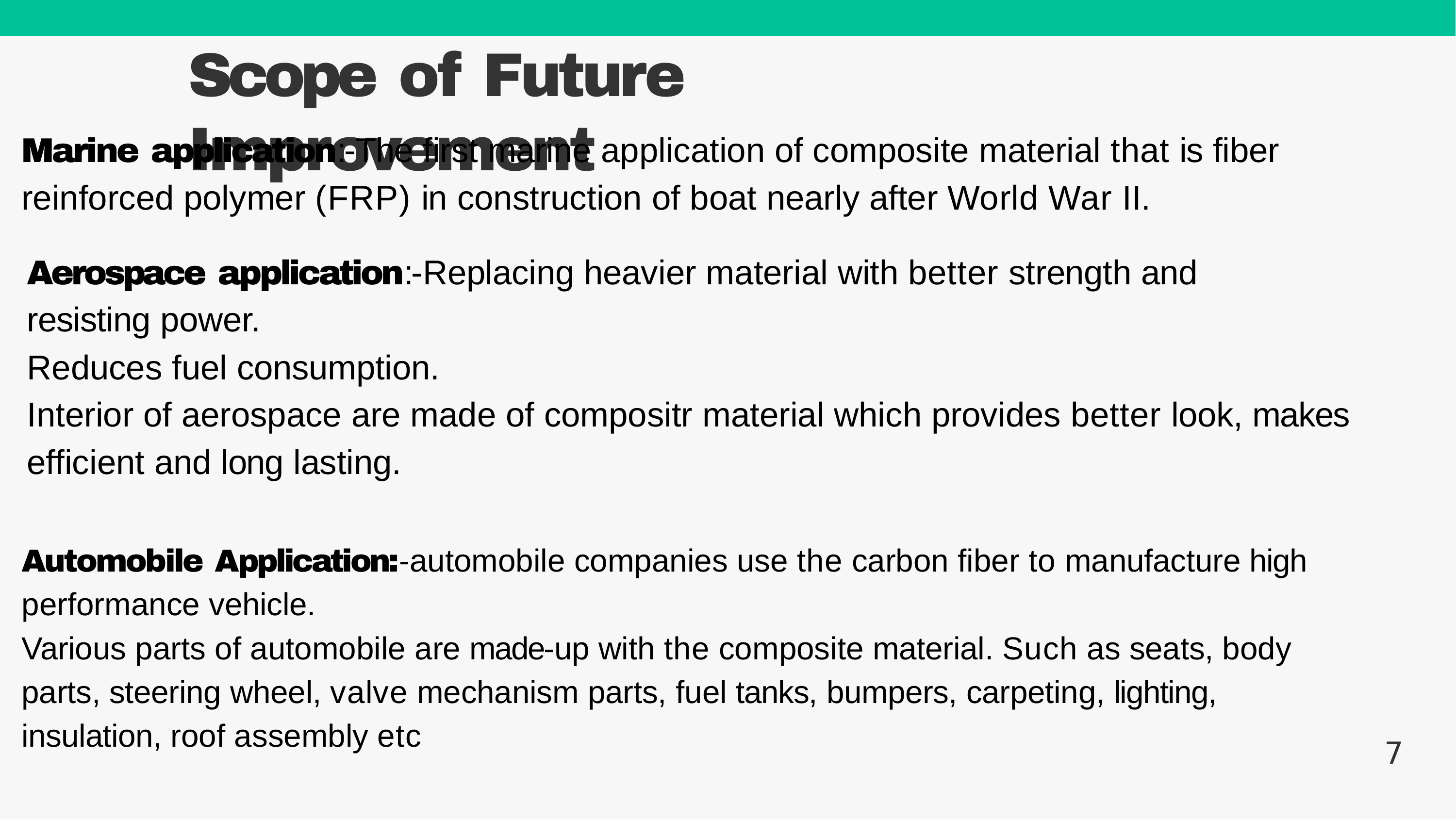

# Scope of Future Improvement
Marine application:-The first marine application of composite material that is fiber reinforced polymer (FRP) in construction of boat nearly after World War II.
Aerospace application:-Replacing heavier material with better strength and resisting power.
Reduces fuel consumption.
Interior of aerospace are made of compositr material which provides better look, makes efficient and long lasting.
Automobile Application:-automobile companies use the carbon fiber to manufacture high performance vehicle.
Various parts of automobile are made-up with the composite material. Such as seats, body parts, steering wheel, valve mechanism parts, fuel tanks, bumpers, carpeting, lighting, insulation, roof assembly etc
7